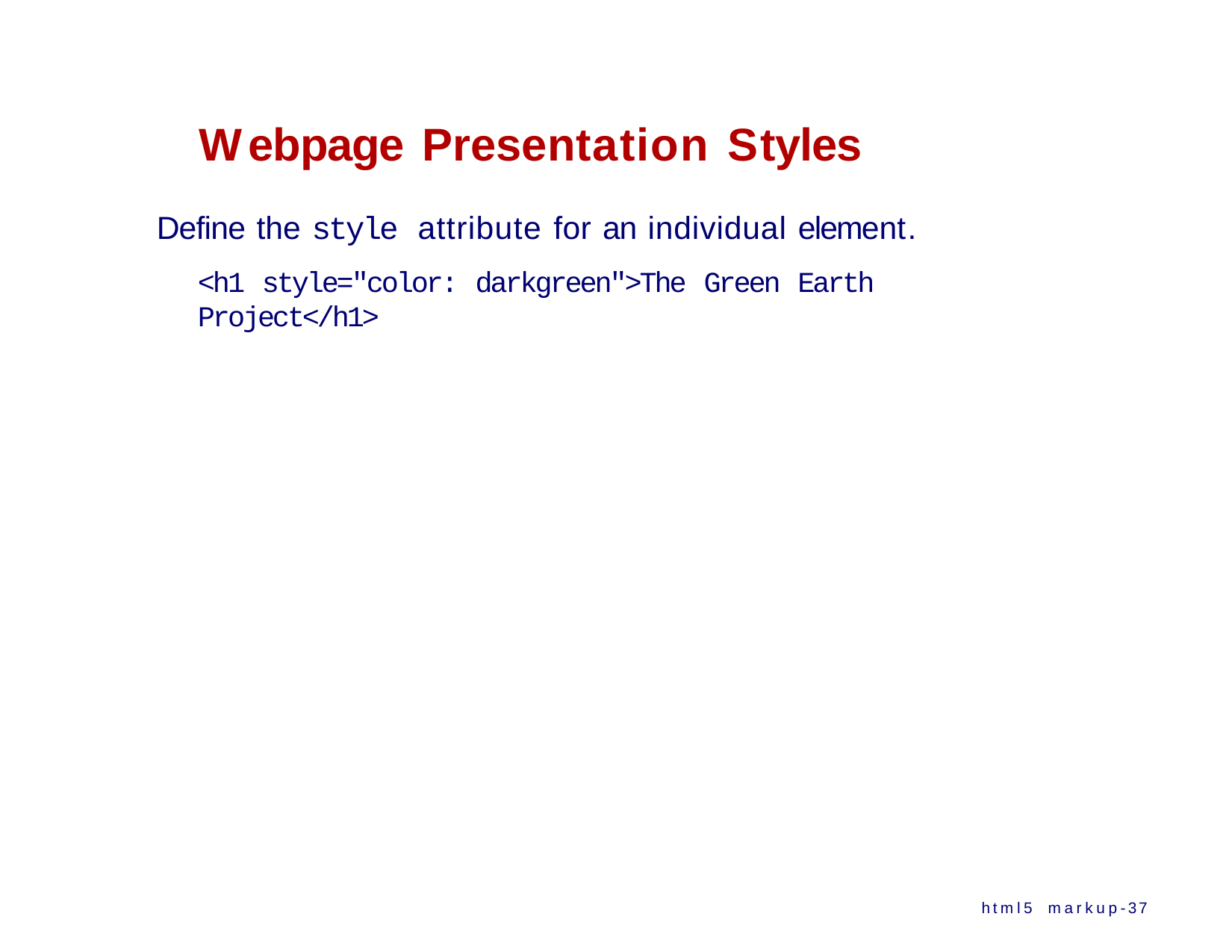

# Webpage Presentation Styles
Define the style attribute for an individual element.

<h1 style="color: darkgreen">The Green Earth Project</h1>

html5  markup-37